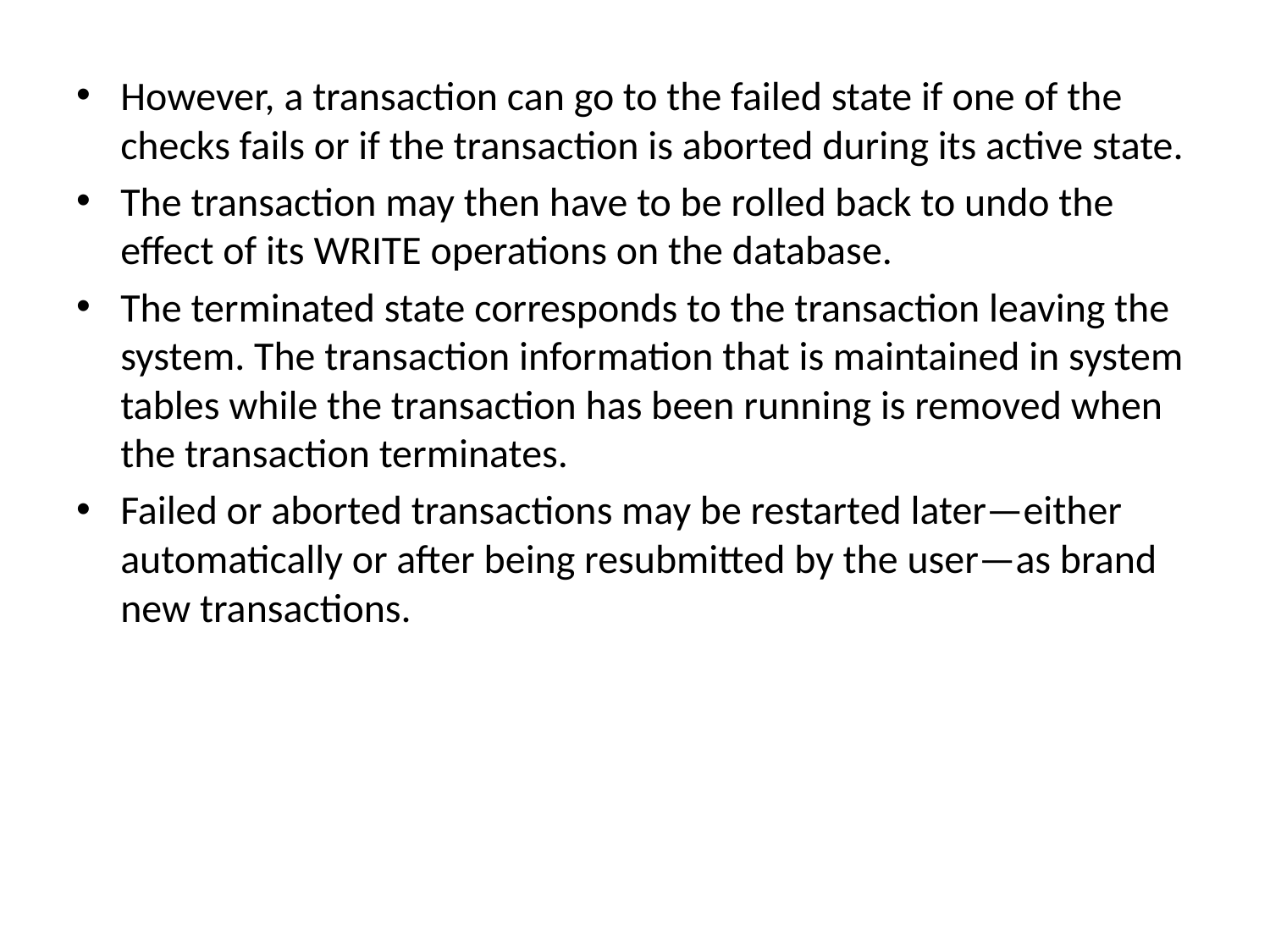

However, a transaction can go to the failed state if one of the checks fails or if the transaction is aborted during its active state.
The transaction may then have to be rolled back to undo the effect of its WRITE operations on the database.
The terminated state corresponds to the transaction leaving the system. The transaction information that is maintained in system tables while the transaction has been running is removed when the transaction terminates.
Failed or aborted transactions may be restarted later—either automatically or after being resubmitted by the user—as brand new transactions.